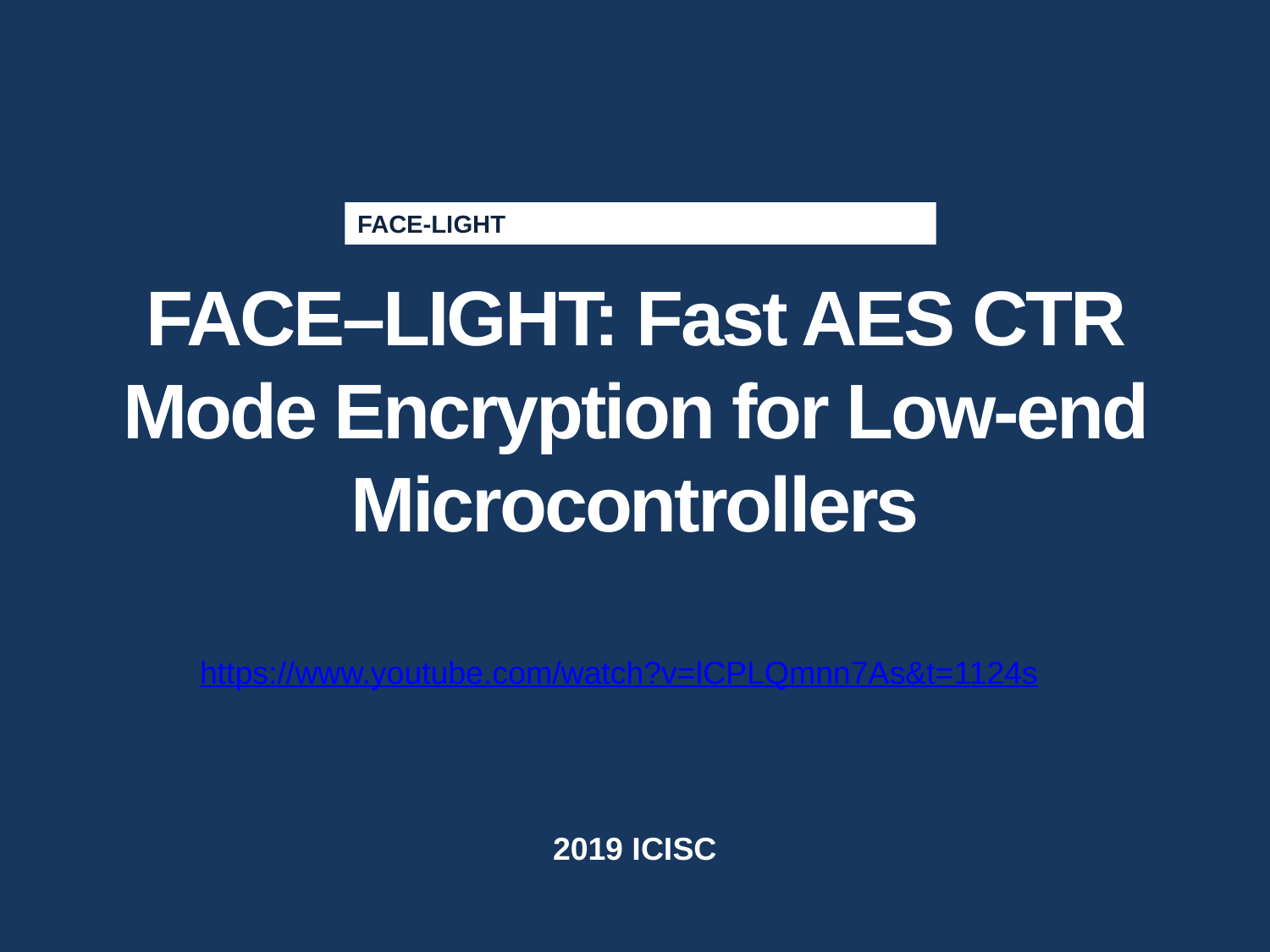

FACE-LIGHT
FACE–LIGHT: Fast AES CTR Mode Encryption for Low-end Microcontrollers
https://www.youtube.com/watch?v=lCPLQmnn7As&t=1124s
2019 ICISC